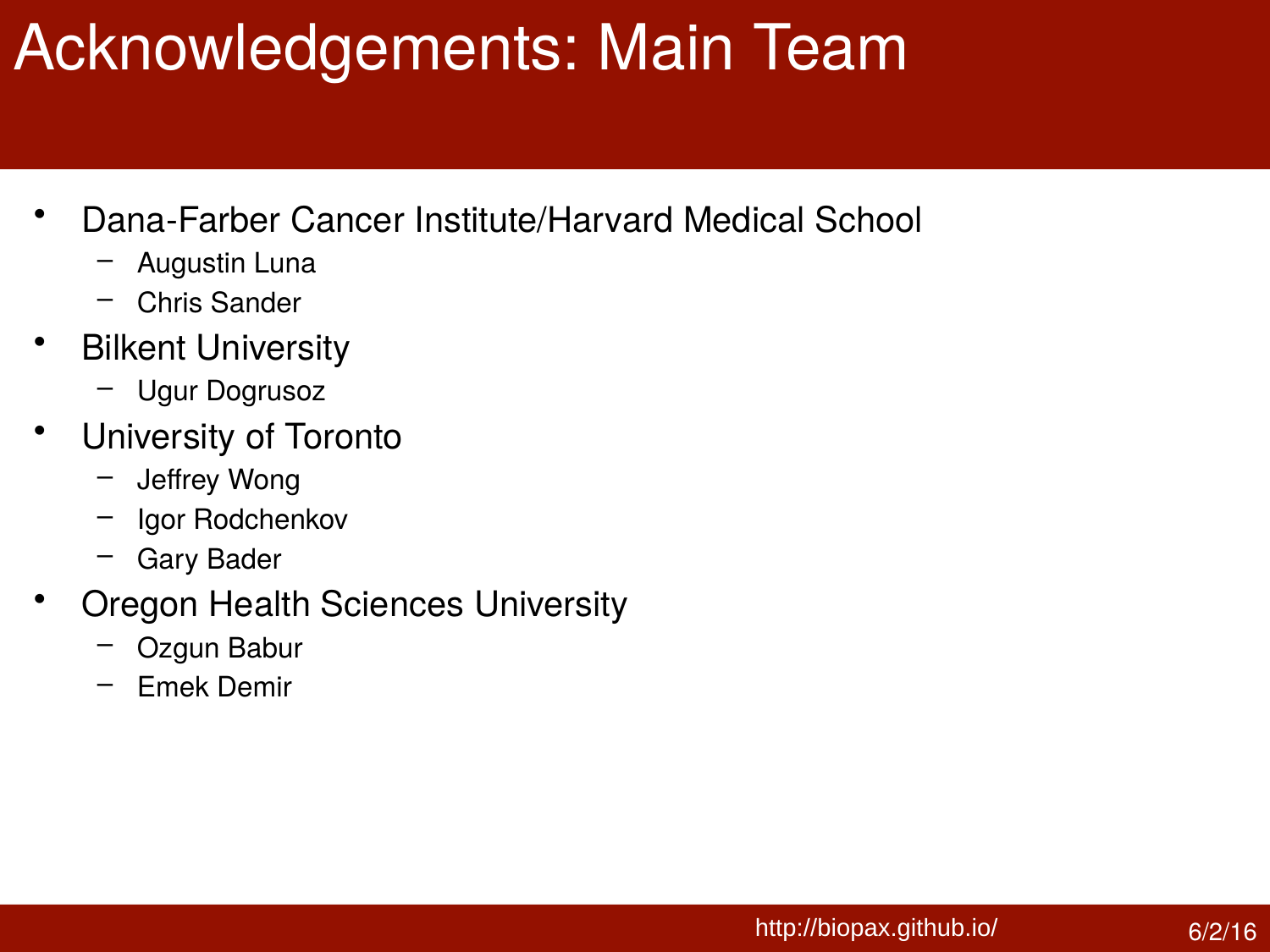

# Acknowledgements: Main Team
Dana-Farber Cancer Institute/Harvard Medical School
Augustin Luna
Chris Sander
Bilkent University
Ugur Dogrusoz
University of Toronto
Jeffrey Wong
Igor Rodchenkov
Gary Bader
Oregon Health Sciences University
Ozgun Babur
Emek Demir

6/2/16